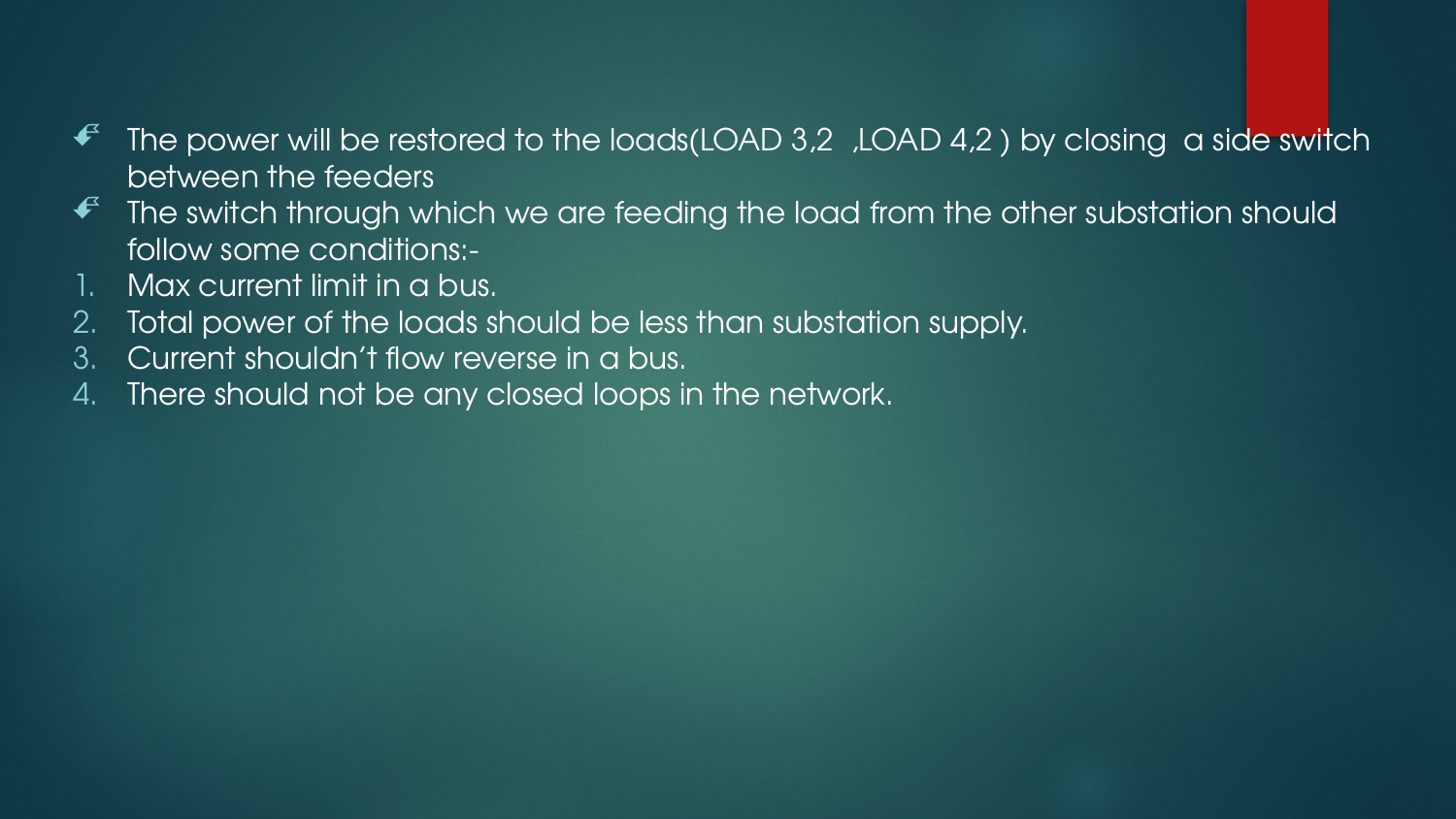

#
The power will be restored to the loads(LOAD 3,2  ,LOAD 4,2 ) by closing  a side switch between the feeders
The switch through which we are feeding the load from the other substation should follow some conditions:-
Max current limit in a bus.
Total power of the loads should be less than substation supply.
Current shouldn’t flow reverse in a bus.
There should not be any closed loops in the network.